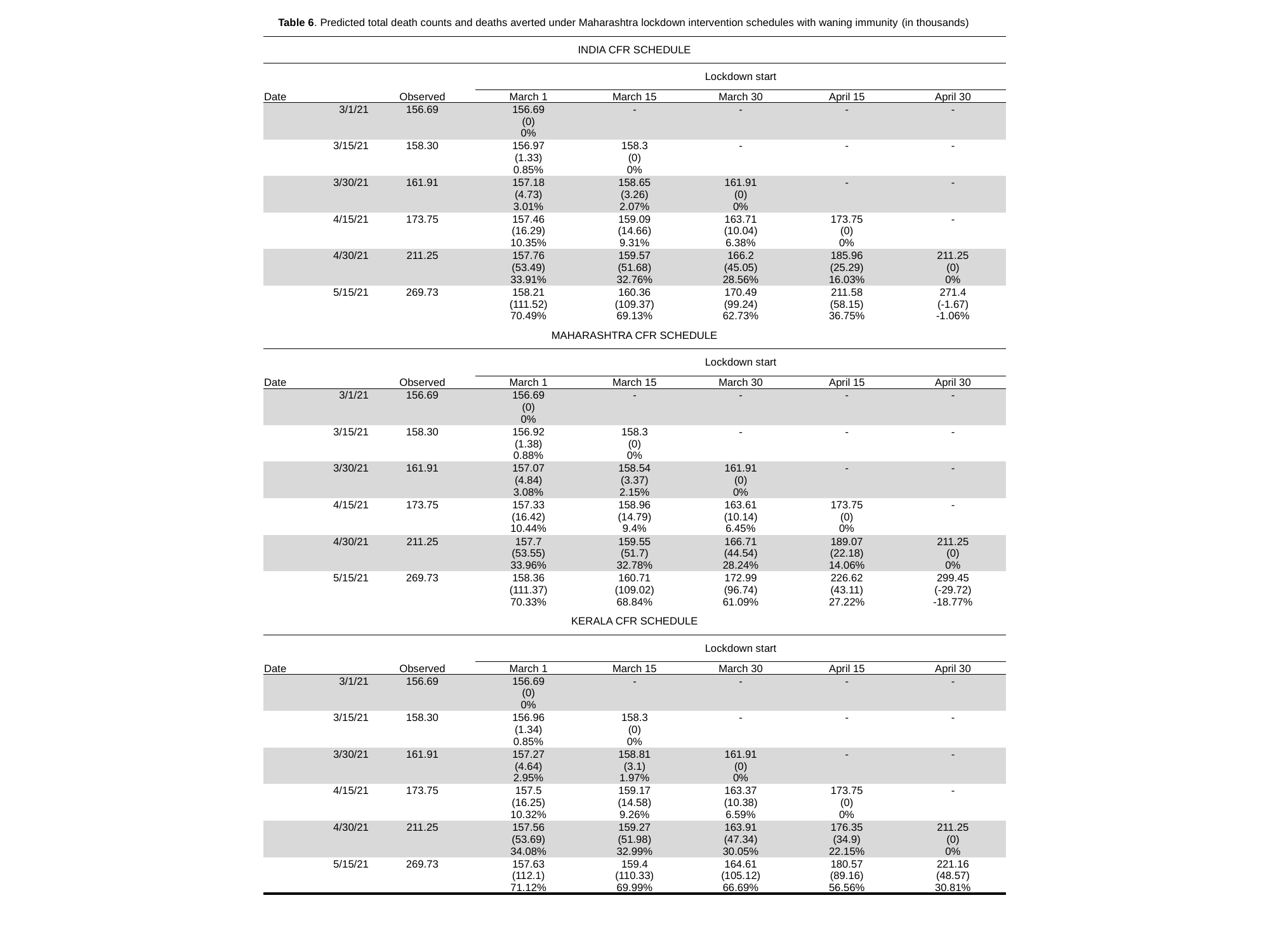

| Table 6. Predicted total death counts and deaths averted under Maharashtra lockdown intervention schedules with waning immunity (in thousands) |  |  |  |  |  |  |
| --- | --- | --- | --- | --- | --- | --- |
| INDIA CFR SCHEDULE |  |  |  |  |  |  |
|  |  | Lockdown start |  |  |  |  |
| Date | Observed | March 1 | March 15 | March 30 | April 15 | April 30 |
| 3/1/21 | 156.69 | 156.69 (0) 0% | - | - | - | - |
| 3/15/21 | 158.30 | 156.97 (1.33) 0.85% | 158.3 (0) 0% | - | - | - |
| 3/30/21 | 161.91 | 157.18 (4.73) 3.01% | 158.65 (3.26) 2.07% | 161.91 (0) 0% | - | - |
| 4/15/21 | 173.75 | 157.46 (16.29) 10.35% | 159.09 (14.66) 9.31% | 163.71 (10.04) 6.38% | 173.75 (0) 0% | - |
| 4/30/21 | 211.25 | 157.76 (53.49) 33.91% | 159.57 (51.68) 32.76% | 166.2 (45.05) 28.56% | 185.96 (25.29) 16.03% | 211.25 (0) 0% |
| 5/15/21 | 269.73 | 158.21 (111.52) 70.49% | 160.36 (109.37) 69.13% | 170.49 (99.24) 62.73% | 211.58 (58.15) 36.75% | 271.4 (-1.67) -1.06% |
| MAHARASHTRA CFR SCHEDULE |  |  |  |  |  |  |
|  |  | Lockdown start |  |  |  |  |
| Date | Observed | March 1 | March 15 | March 30 | April 15 | April 30 |
| 3/1/21 | 156.69 | 156.69 (0) 0% | - | - | - | - |
| 3/15/21 | 158.30 | 156.92 (1.38) 0.88% | 158.3 (0) 0% | - | - | - |
| 3/30/21 | 161.91 | 157.07 (4.84) 3.08% | 158.54 (3.37) 2.15% | 161.91 (0) 0% | - | - |
| 4/15/21 | 173.75 | 157.33 (16.42) 10.44% | 158.96 (14.79) 9.4% | 163.61 (10.14) 6.45% | 173.75 (0) 0% | - |
| 4/30/21 | 211.25 | 157.7 (53.55) 33.96% | 159.55 (51.7) 32.78% | 166.71 (44.54) 28.24% | 189.07 (22.18) 14.06% | 211.25 (0) 0% |
| 5/15/21 | 269.73 | 158.36 (111.37) 70.33% | 160.71 (109.02) 68.84% | 172.99 (96.74) 61.09% | 226.62 (43.11) 27.22% | 299.45 (-29.72) -18.77% |
| KERALA CFR SCHEDULE |  |  |  |  |  |  |
|  |  | Lockdown start |  |  |  |  |
| Date | Observed | March 1 | March 15 | March 30 | April 15 | April 30 |
| 3/1/21 | 156.69 | 156.69 (0) 0% | - | - | - | - |
| 3/15/21 | 158.30 | 156.96 (1.34) 0.85% | 158.3 (0) 0% | - | - | - |
| 3/30/21 | 161.91 | 157.27 (4.64) 2.95% | 158.81 (3.1) 1.97% | 161.91 (0) 0% | - | - |
| 4/15/21 | 173.75 | 157.5 (16.25) 10.32% | 159.17 (14.58) 9.26% | 163.37 (10.38) 6.59% | 173.75 (0) 0% | - |
| 4/30/21 | 211.25 | 157.56 (53.69) 34.08% | 159.27 (51.98) 32.99% | 163.91 (47.34) 30.05% | 176.35 (34.9) 22.15% | 211.25 (0) 0% |
| 5/15/21 | 269.73 | 157.63 (112.1) 71.12% | 159.4 (110.33) 69.99% | 164.61 (105.12) 66.69% | 180.57 (89.16) 56.56% | 221.16 (48.57) 30.81% |